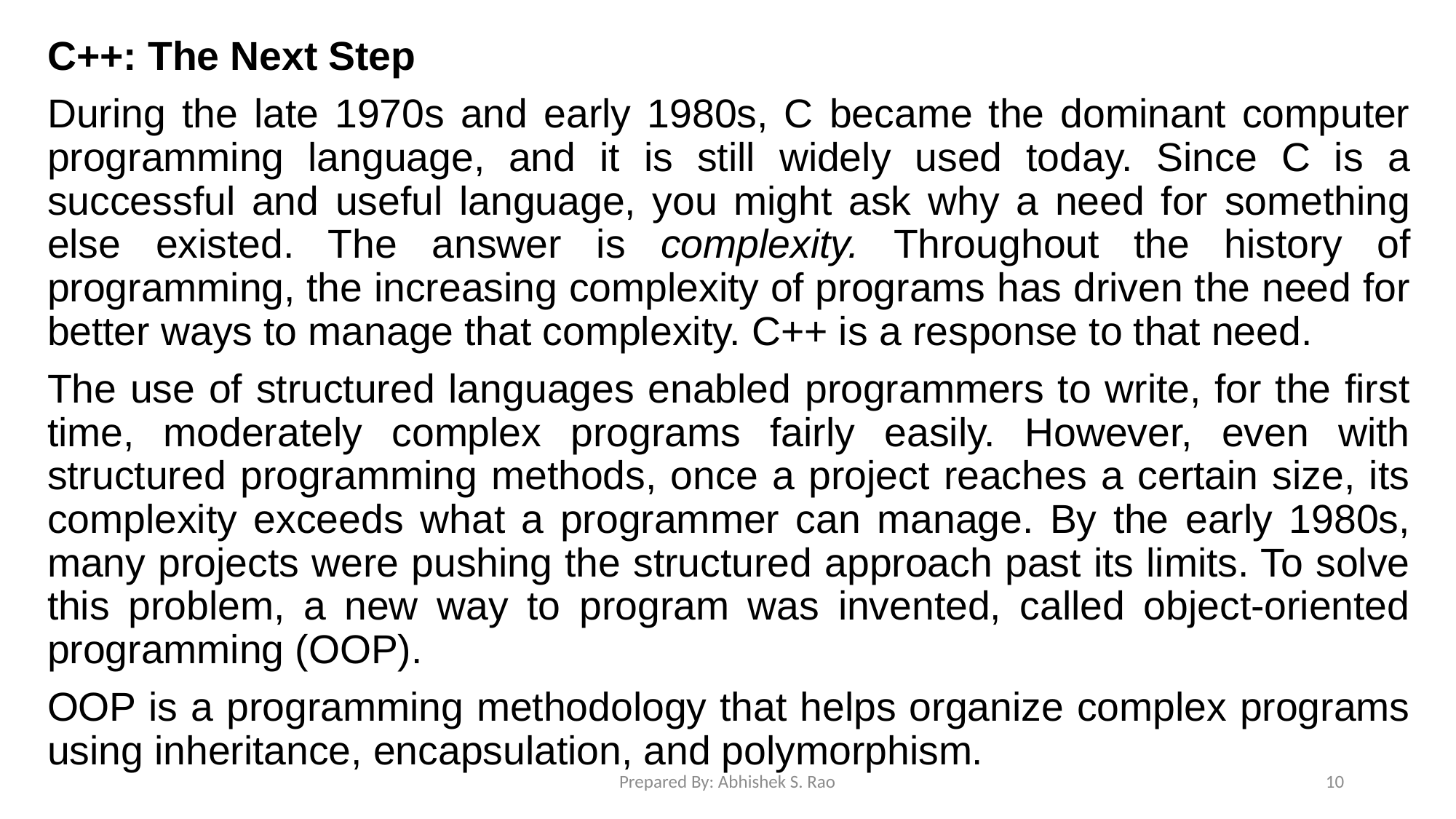

C++: The Next Step
During the late 1970s and early 1980s, C became the dominant computer programming language, and it is still widely used today. Since C is a successful and useful language, you might ask why a need for something else existed. The answer is complexity. Throughout the history of programming, the increasing complexity of programs has driven the need for better ways to manage that complexity. C++ is a response to that need.
The use of structured languages enabled programmers to write, for the first time, moderately complex programs fairly easily. However, even with structured programming methods, once a project reaches a certain size, its complexity exceeds what a programmer can manage. By the early 1980s, many projects were pushing the structured approach past its limits. To solve this problem, a new way to program was invented, called object-oriented programming (OOP).
OOP is a programming methodology that helps organize complex programs using inheritance, encapsulation, and polymorphism.
Prepared By: Abhishek S. Rao
10